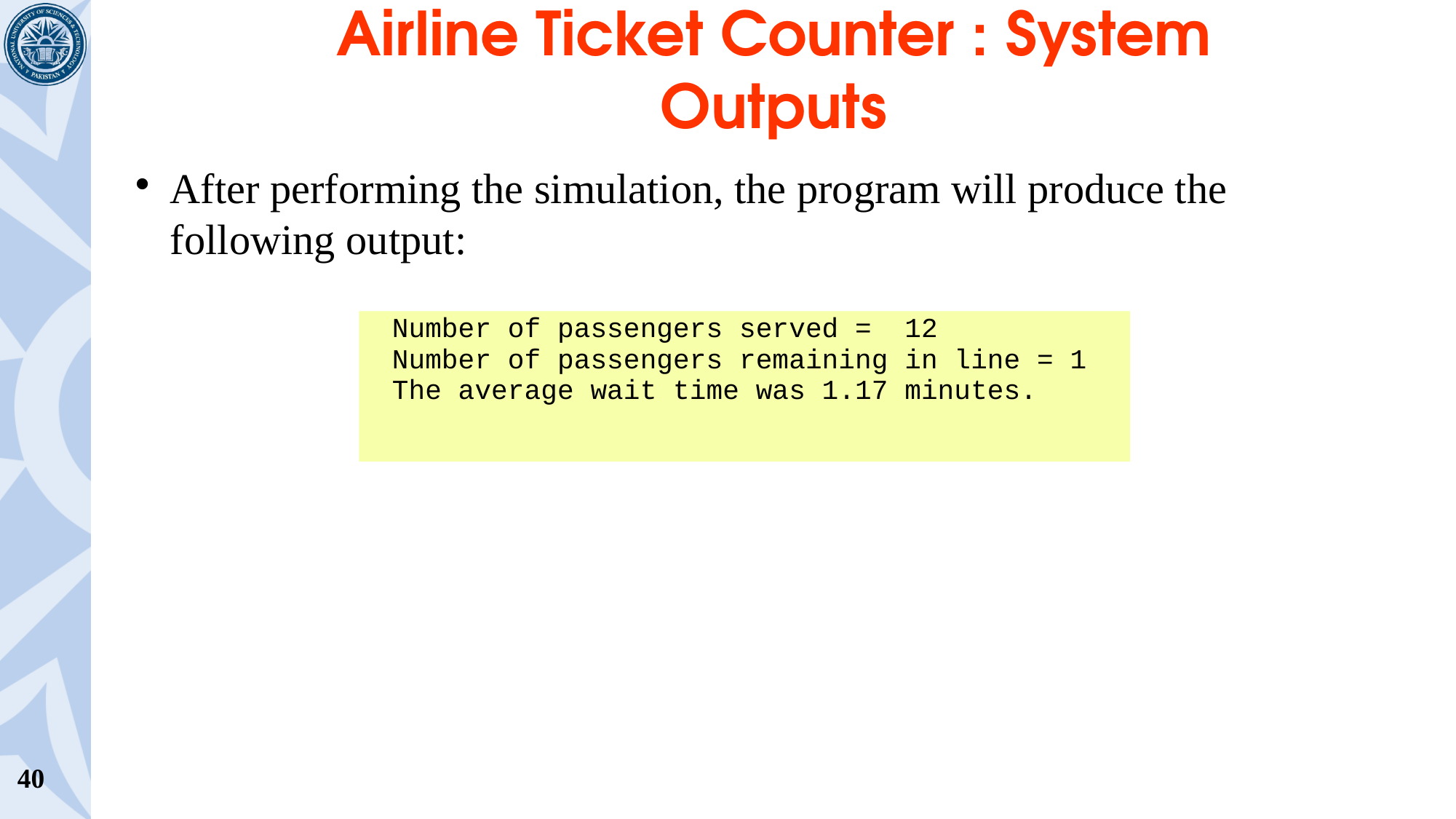

# Airline Ticket Counter : System Outputs
After performing the simulation, the program will produce the following output:
  Number of passengers served =  12
  Number of passengers remaining in line = 1
  The average wait time was 1.17 minutes.
40